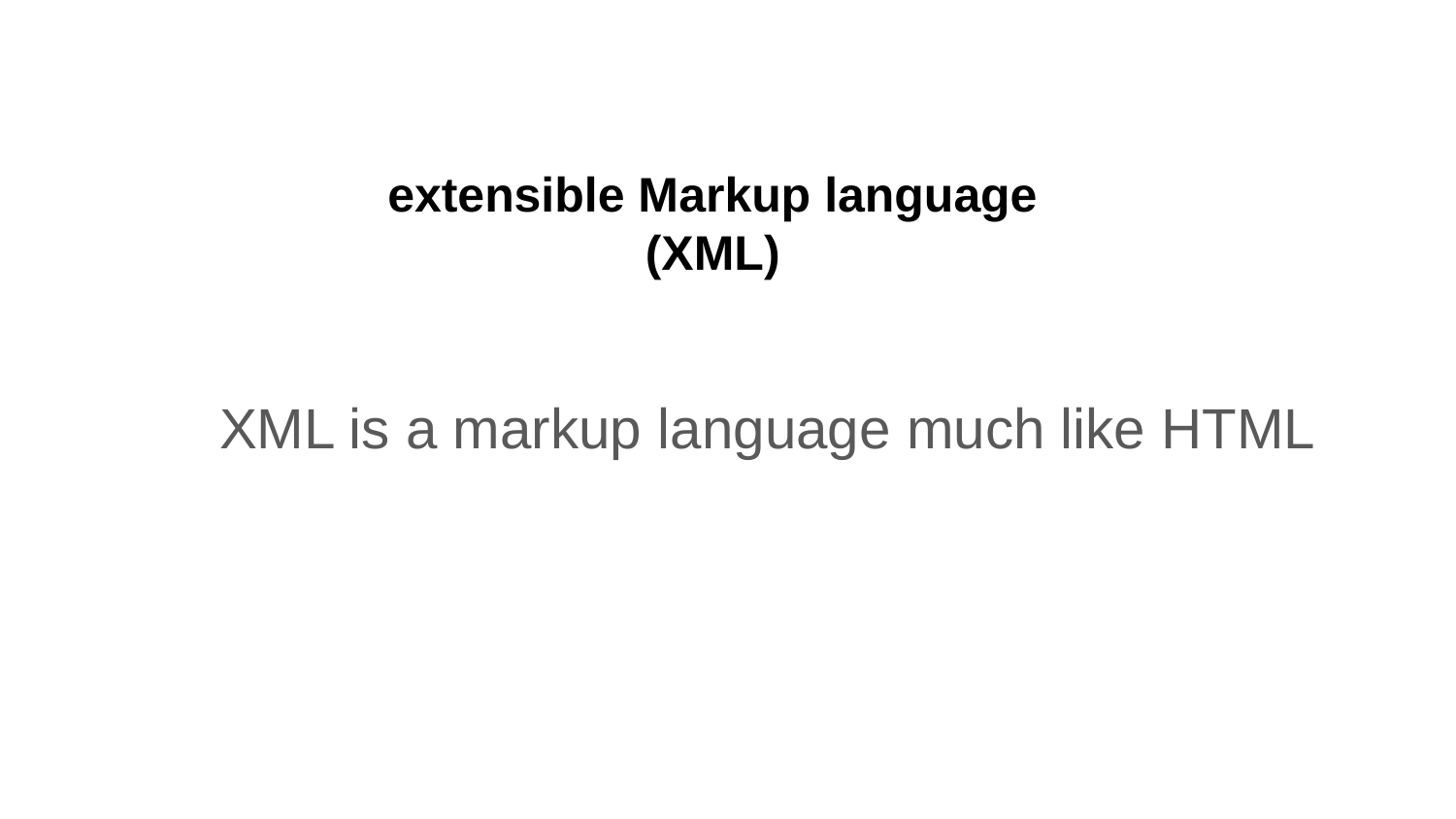

# extensible Markup language
(XML)
XML is a markup language much like HTML